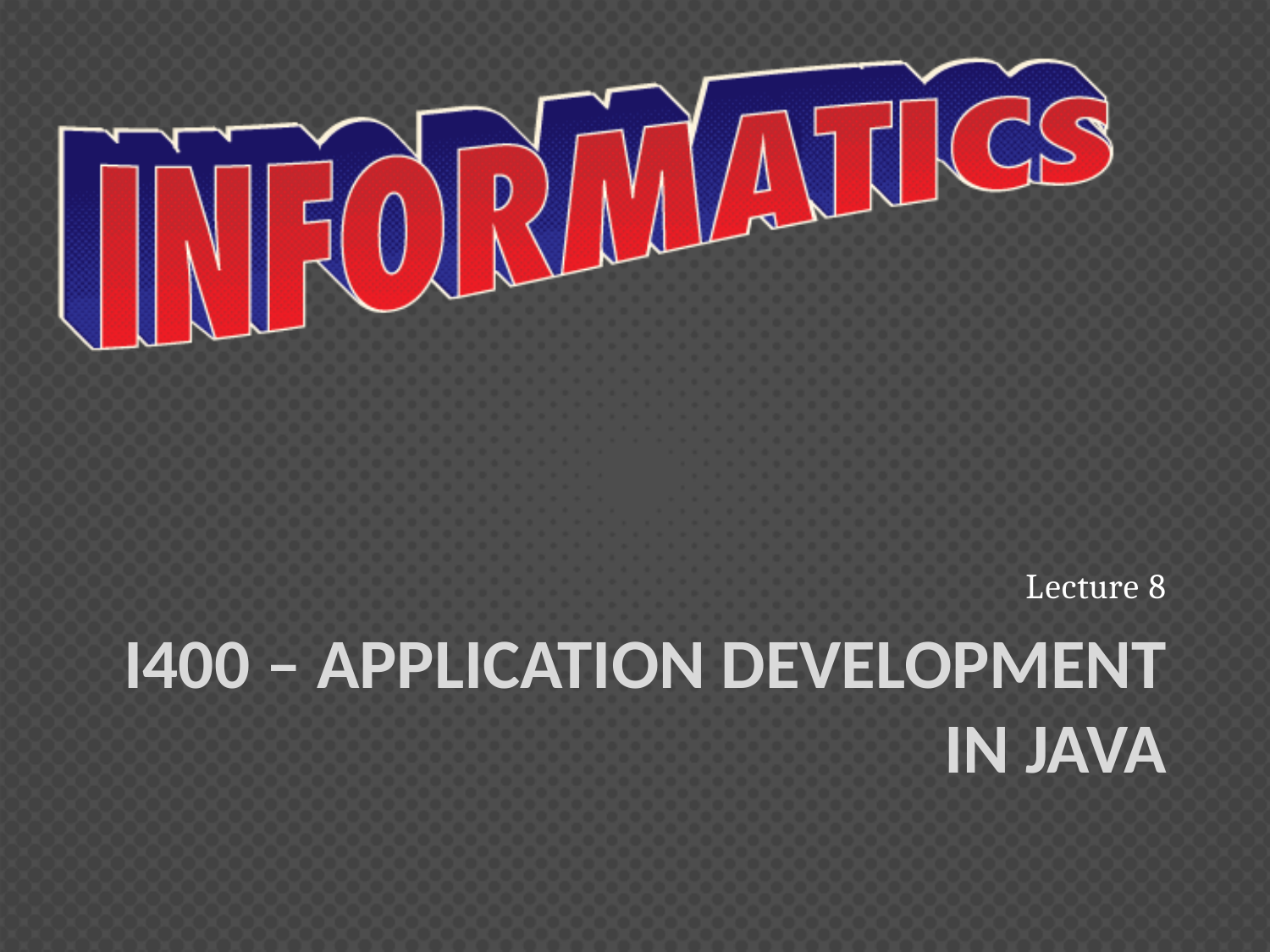

Lecture 8
# I400 – Application Development in Java